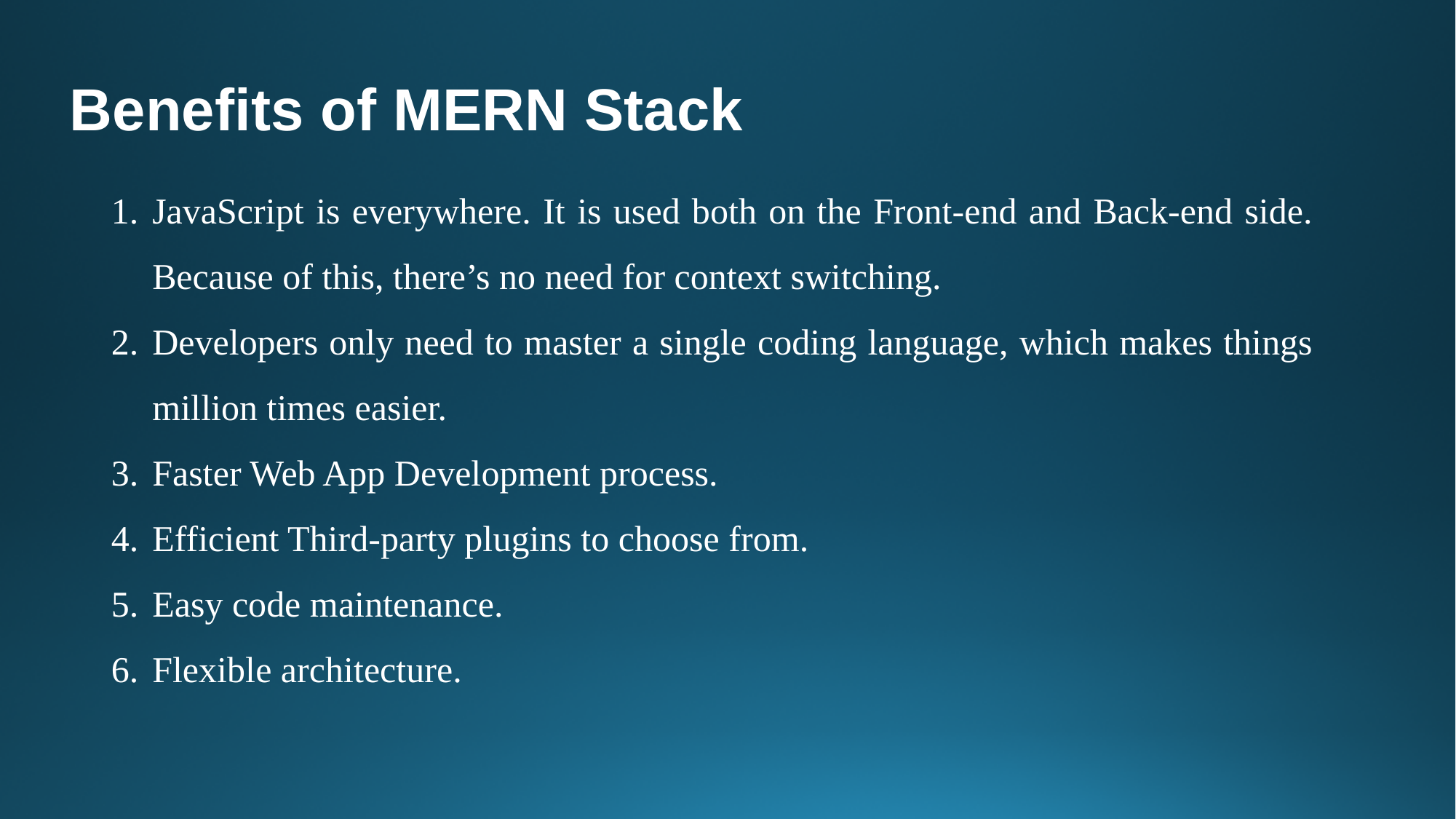

# Benefits of MERN Stack
JavaScript is everywhere. It is used both on the Front-end and Back-end side. Because of this, there’s no need for context switching.
Developers only need to master a single coding language, which makes things million times easier.
Faster Web App Development process.
Efficient Third-party plugins to choose from.
Easy code maintenance.
Flexible architecture.